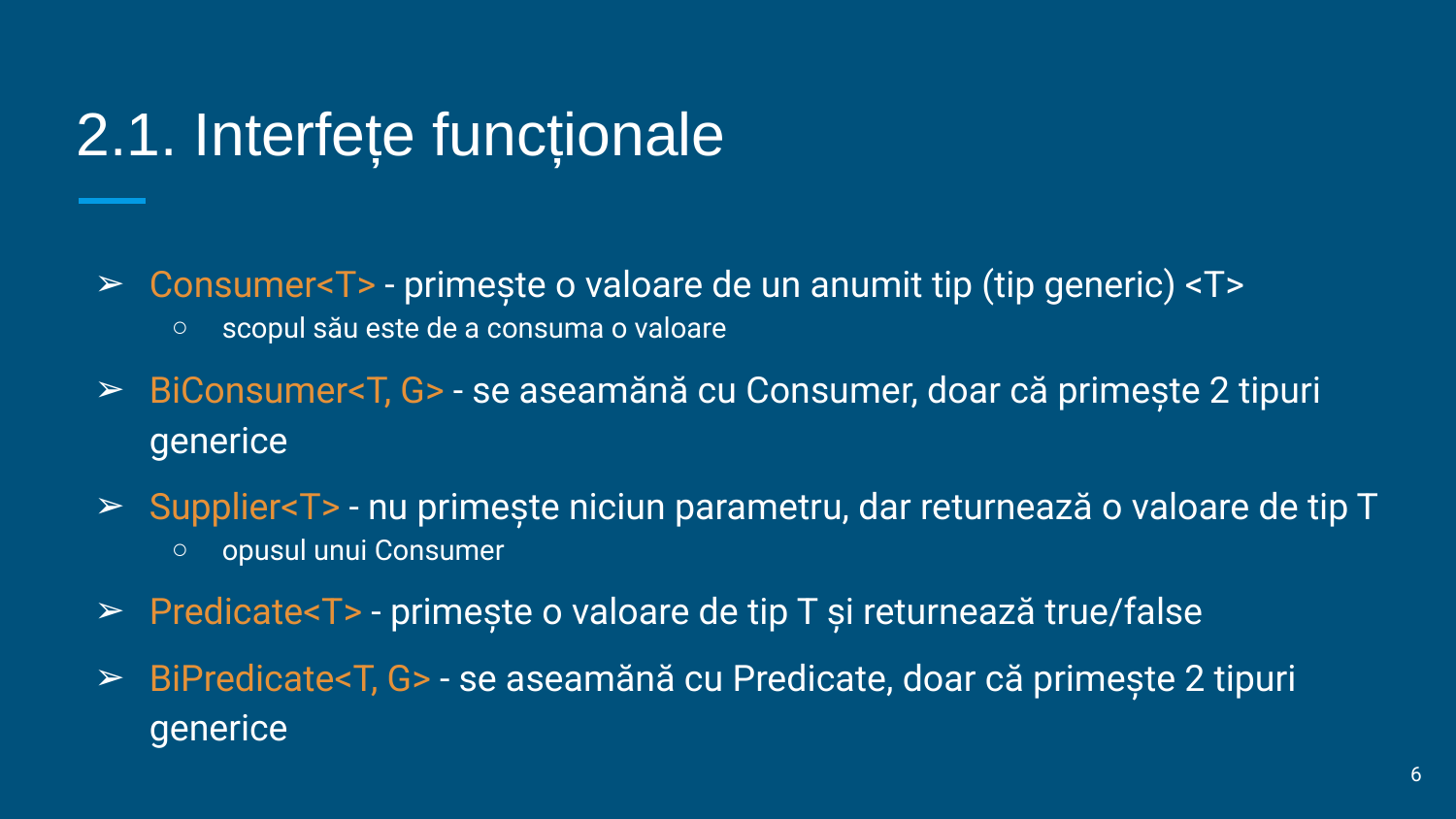

# 2.1. Interfețe funcționale
Consumer<T> - primește o valoare de un anumit tip (tip generic) <T>
scopul său este de a consuma o valoare
BiConsumer<T, G> - se aseamănă cu Consumer, doar că primește 2 tipuri generice
Supplier<T> - nu primește niciun parametru, dar returnează o valoare de tip T
opusul unui Consumer
Predicate<T> - primește o valoare de tip T și returnează true/false
BiPredicate<T, G> - se aseamănă cu Predicate, doar că primește 2 tipuri generice
6